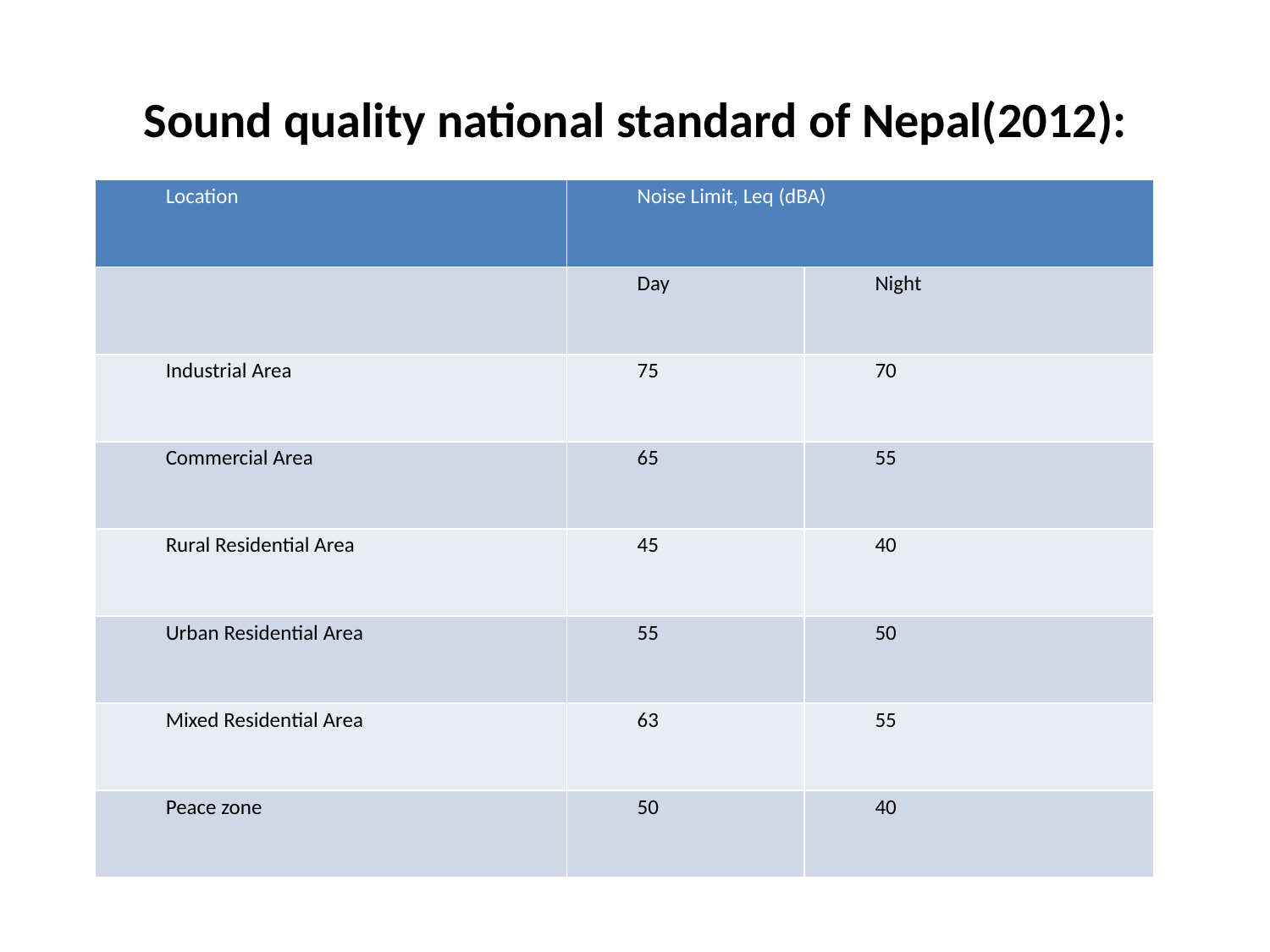

# Sound quality national standard of Nepal(2012):
| Location | Noise Limit, Leq (dBA) |  |
| --- | --- | --- |
|  | Day | Night |
| Industrial Area | 75 | 70 |
| Commercial Area | 65 | 55 |
| Rural Residential Area | 45 | 40 |
| Urban Residential Area | 55 | 50 |
| Mixed Residential Area | 63 | 55 |
| Peace zone | 50 | 40 |